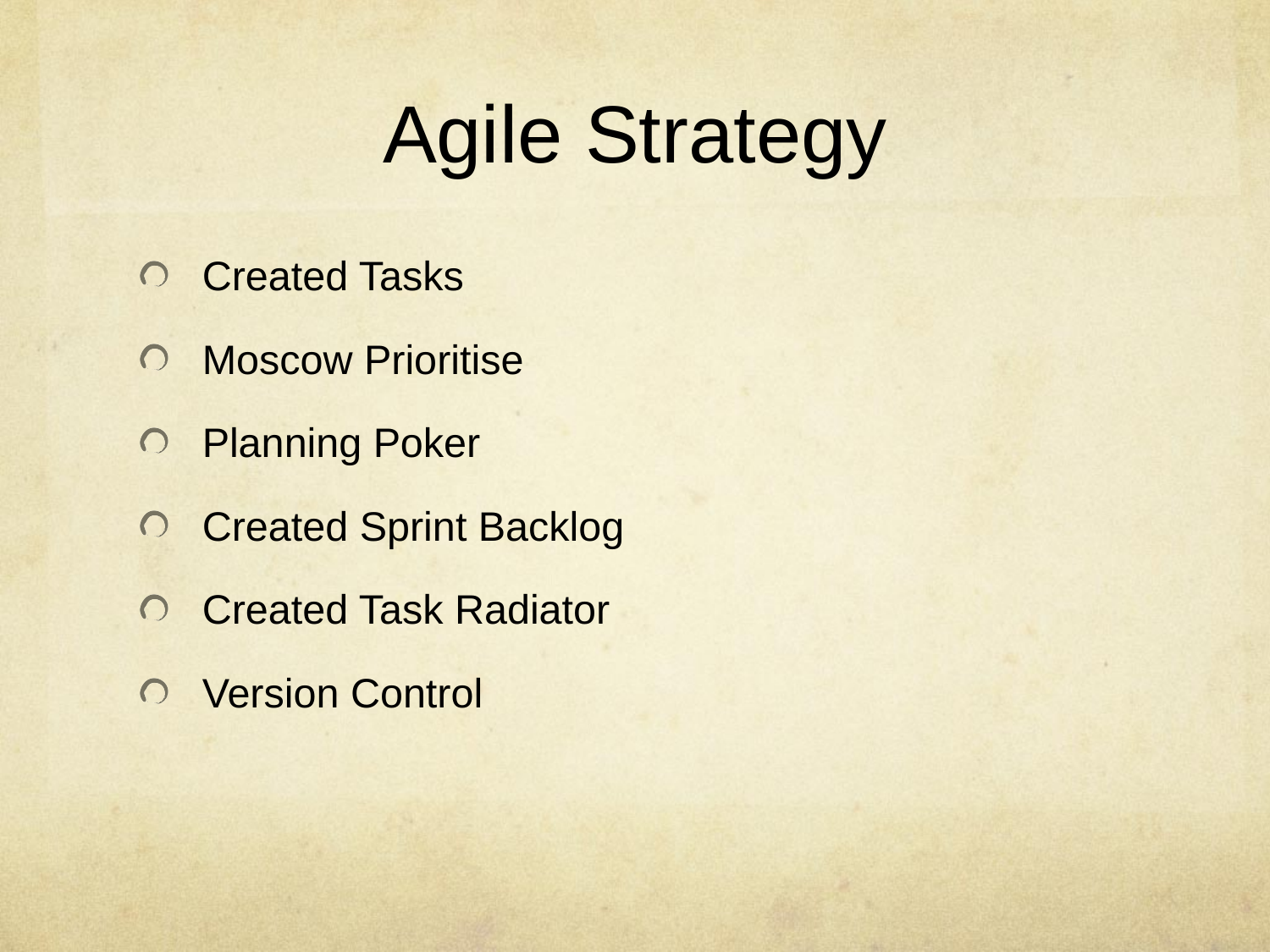

# Agile Strategy

Created Tasks
Moscow Prioritise
Planning Poker
Created Sprint Backlog
Created Task Radiator
Version Control